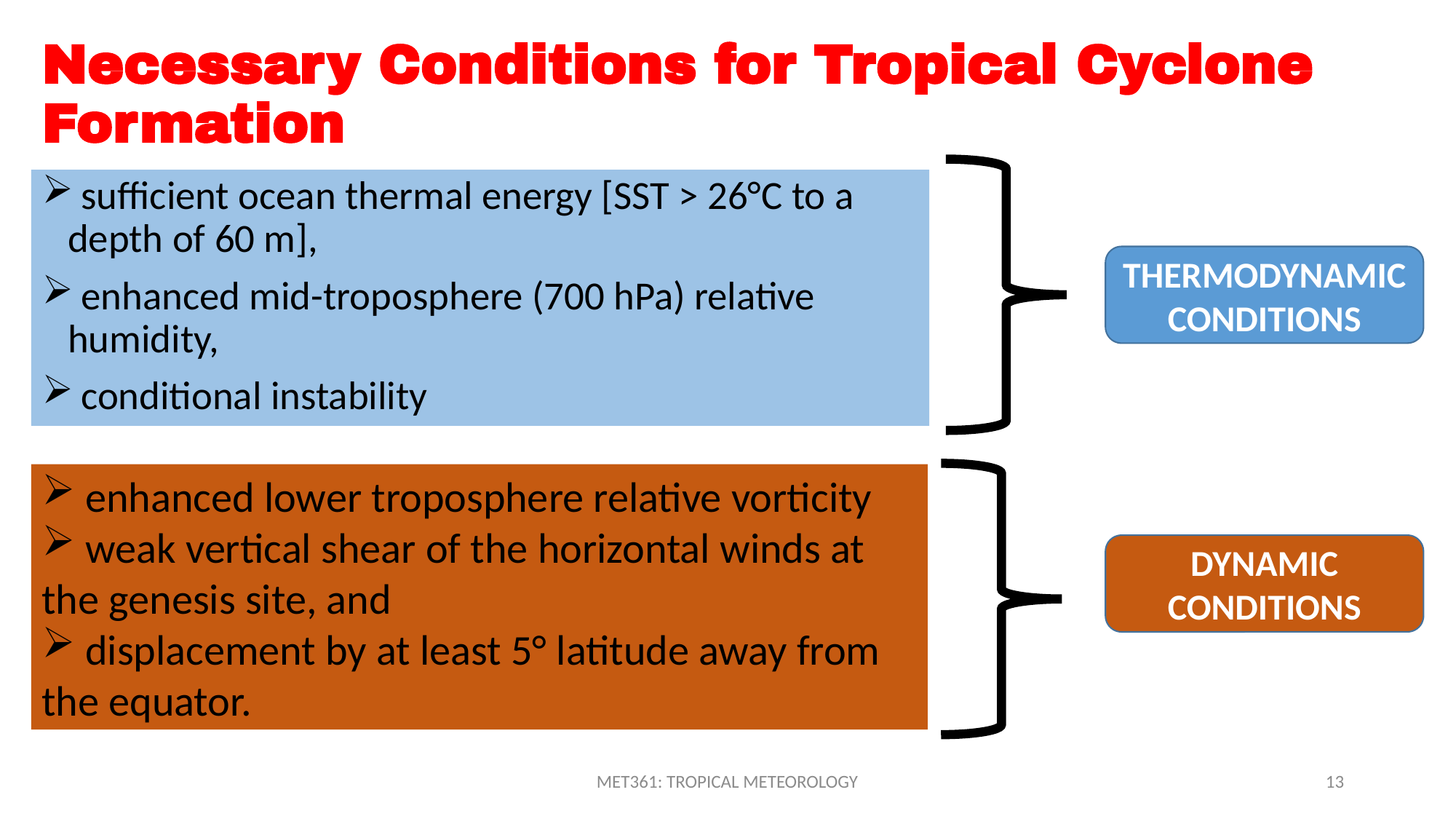

# Necessary Conditions for Tropical Cyclone Formation

 sufficient ocean thermal energy [SST > 26°C to a depth of 60 m],
 enhanced mid-troposphere (700 hPa) relative humidity,
 conditional instability
THERMODYNAMIC
CONDITIONS

 enhanced lower troposphere relative vorticity
 weak vertical shear of the horizontal winds at the genesis site, and
 displacement by at least 5° latitude away from the equator.
DYNAMIC
CONDITIONS
MET361: TROPICAL METEOROLOGY
13